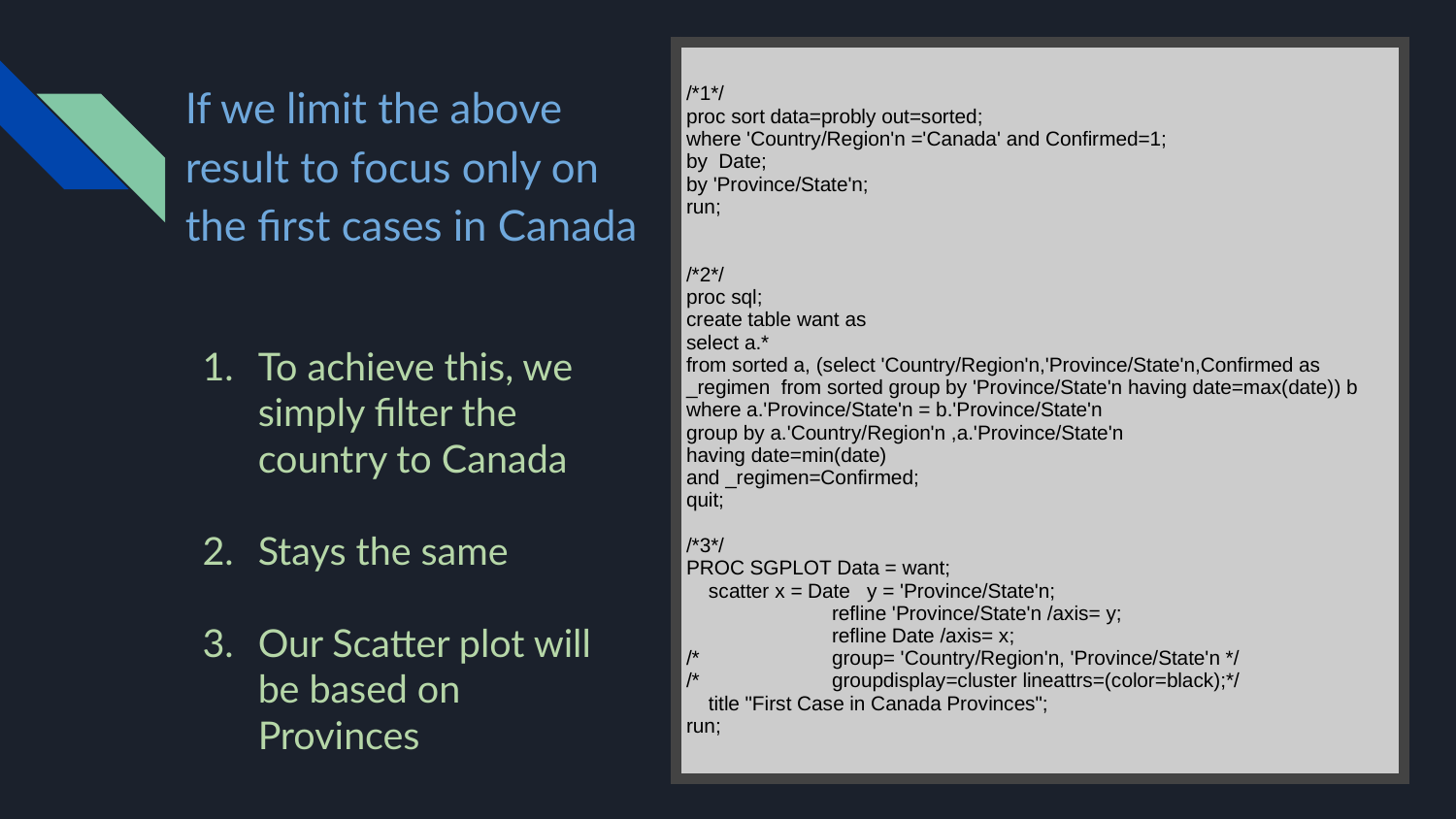

| /\*1\*/ proc sort data=probly out=sorted; where 'Country/Region'n ='Canada' and Confirmed=1; by Date; by 'Province/State'n; run; /\*2\*/ proc sql; create table want as select a.\* from sorted a, (select 'Country/Region'n,'Province/State'n,Confirmed as \_regimen from sorted group by 'Province/State'n having date=max(date)) b where a.'Province/State'n = b.'Province/State'n group by a.'Country/Region'n ,a.'Province/State'n having date=min(date) and \_regimen=Confirmed; quit; /\*3\*/ PROC SGPLOT Data = want; scatter x = Date y = 'Province/State'n; refline 'Province/State'n /axis= y; refline Date /axis= x; /\* group= 'Country/Region'n, 'Province/State'n \*/ /\* groupdisplay=cluster lineattrs=(color=black);\*/ title "First Case in Canada Provinces"; run; |
| --- |
If we limit the above result to focus only on the first cases in Canada

To achieve this, we simply filter the country to Canada
Stays the same
Our Scatter plot will be based on Provinces